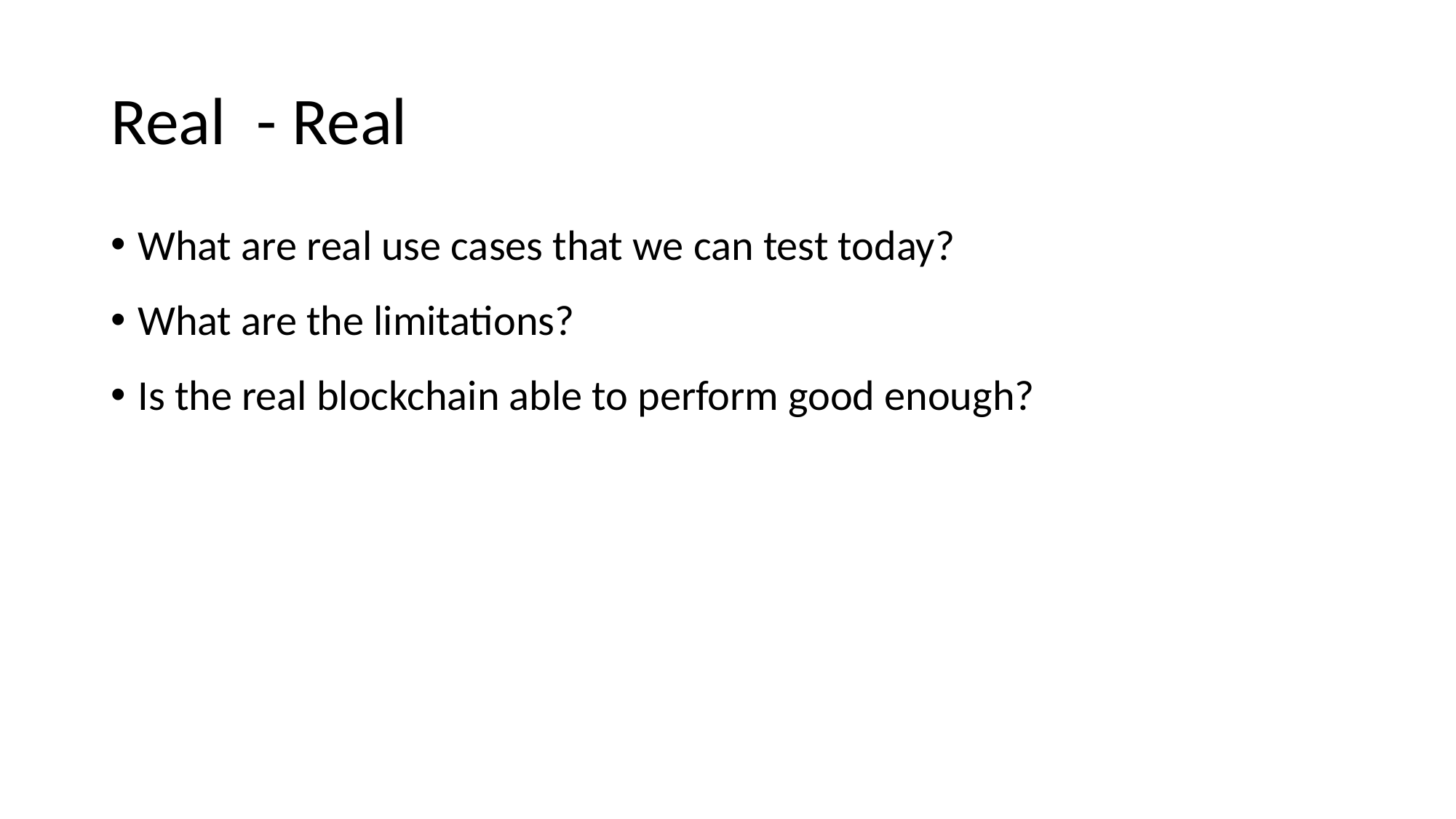

Real  - Real
What are real use cases that we can test today?

What are the limitations?

Is the real blockchain able to perform good enough?